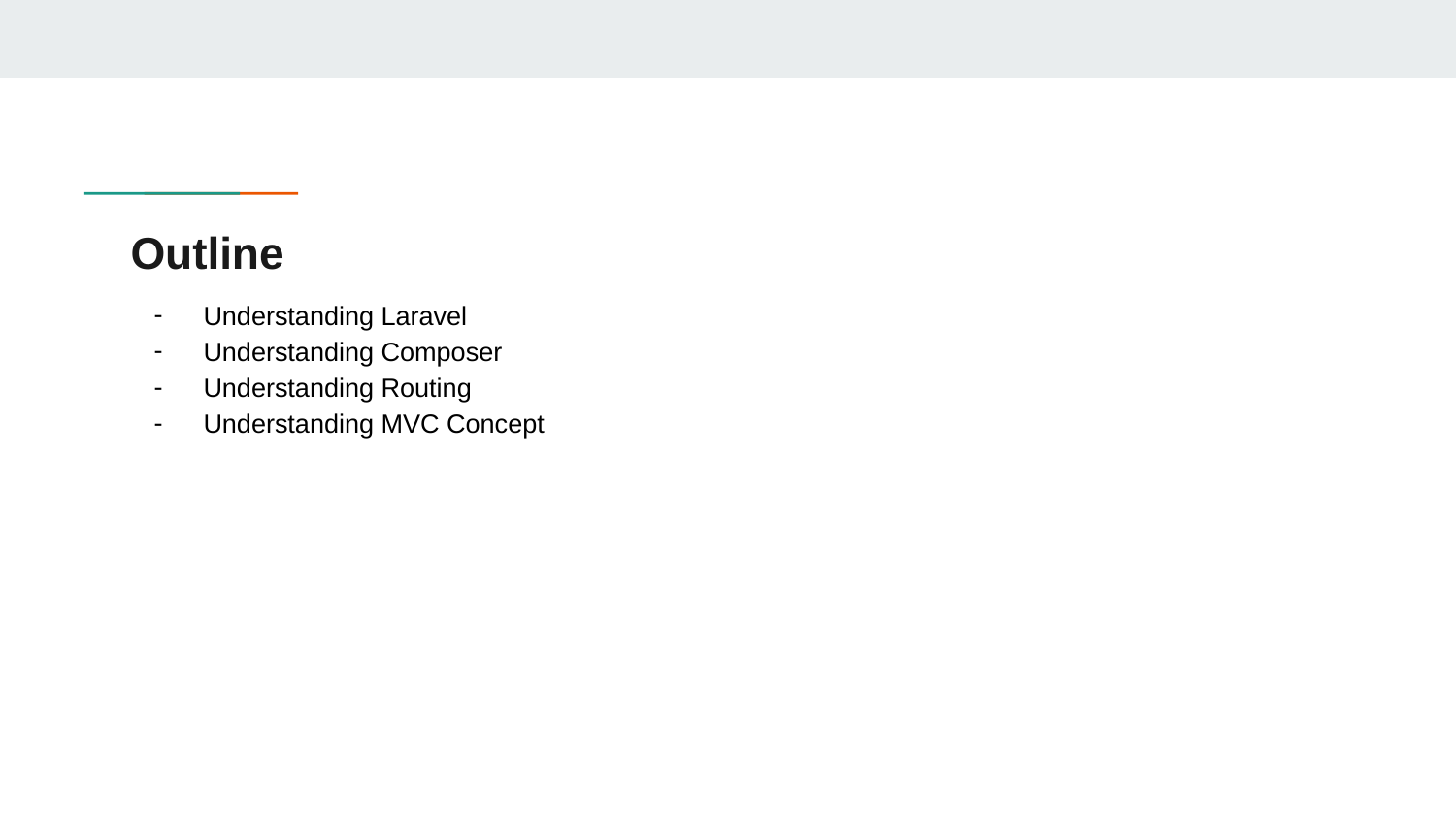

# Outline
Understanding Laravel
Understanding Composer
Understanding Routing
Understanding MVC Concept